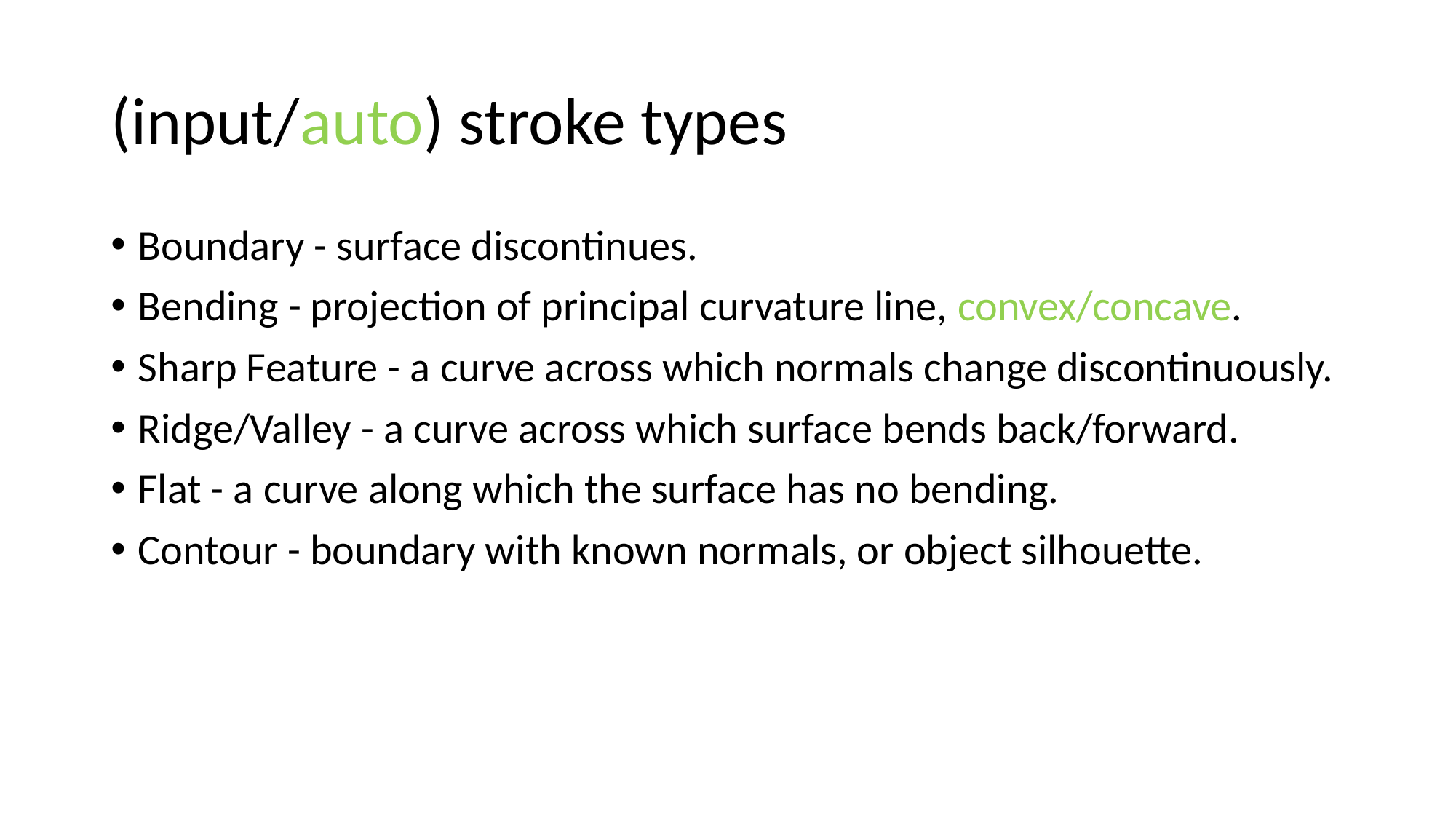

# (input/auto) stroke types
Boundary - surface discontinues.
Bending - projection of principal curvature line, convex/concave.
Sharp Feature - a curve across which normals change discontinuously.
Ridge/Valley - a curve across which surface bends back/forward.
Flat - a curve along which the surface has no bending.
Contour - boundary with known normals, or object silhouette.